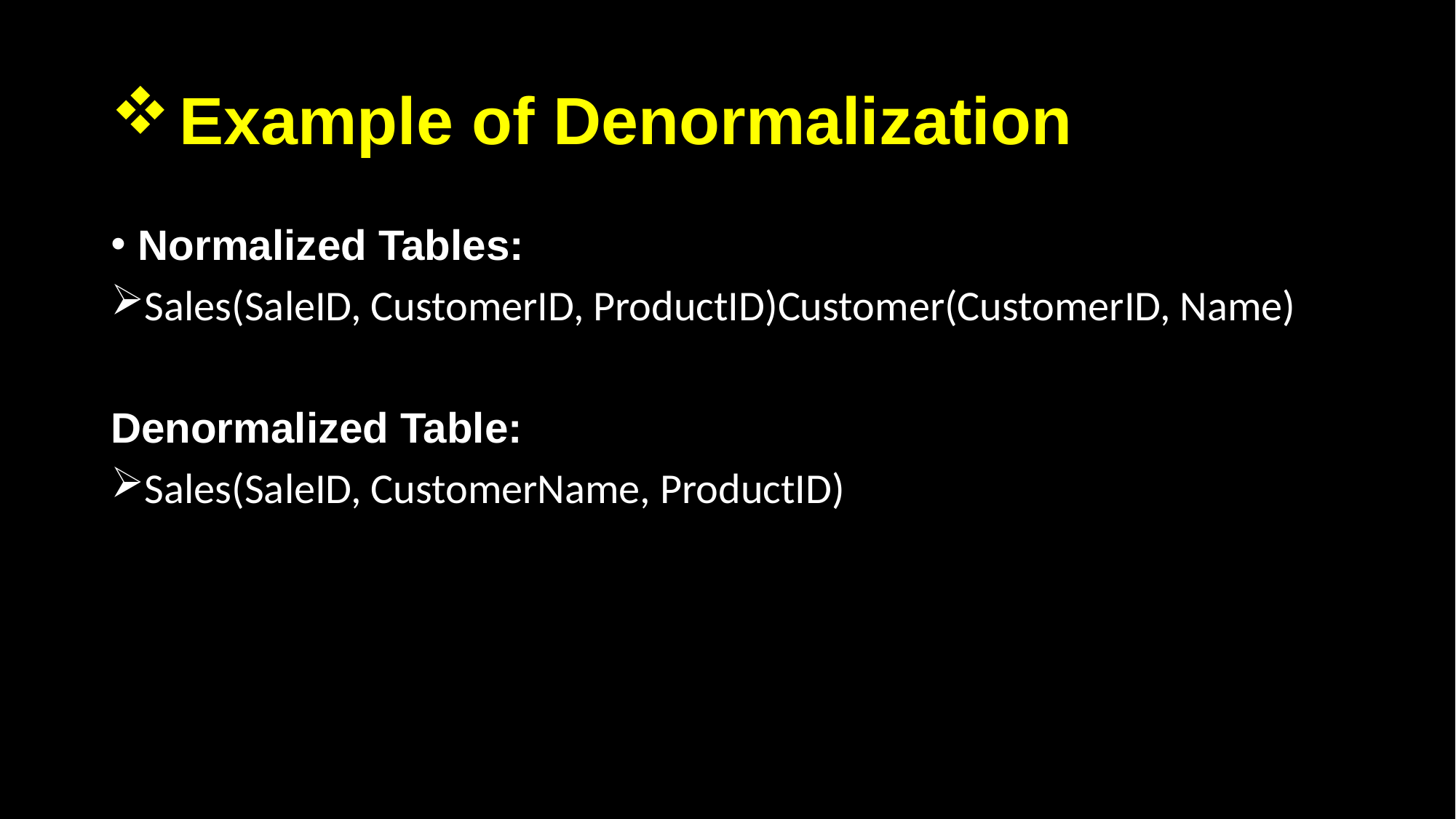

# Example of Denormalization
Normalized Tables:
Sales(SaleID, CustomerID, ProductID)Customer(CustomerID, Name)

Denormalized Table:
Sales(SaleID, CustomerName, ProductID)